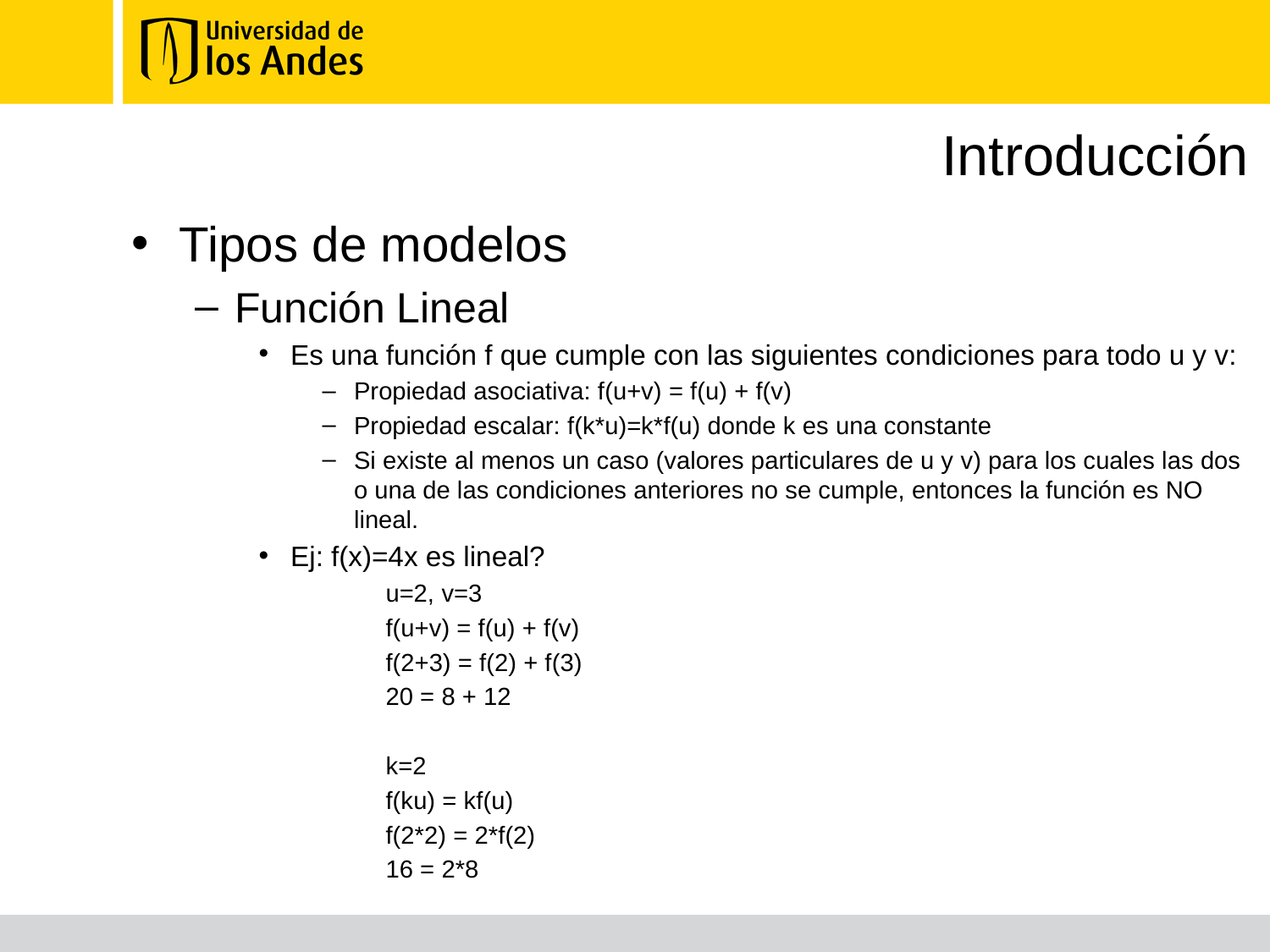

# Introducción
Tipos de modelos
Función Lineal
Es una función f que cumple con las siguientes condiciones para todo u y v:
Propiedad asociativa: f(u+v) = f(u) + f(v)
Propiedad escalar: f(k*u)=k*f(u) donde k es una constante
Si existe al menos un caso (valores particulares de u y v) para los cuales las dos o una de las condiciones anteriores no se cumple, entonces la función es NO lineal.
Ej: f(x)=4x es lineal?
	u=2, v=3
	f(u+v) = f(u) + f(v)
	f(2+3) = f(2) + f(3)
	20 = 8 + 12

	k=2
	f(ku) = kf(u)
	f(2*2) = 2*f(2)
	16 = 2*8